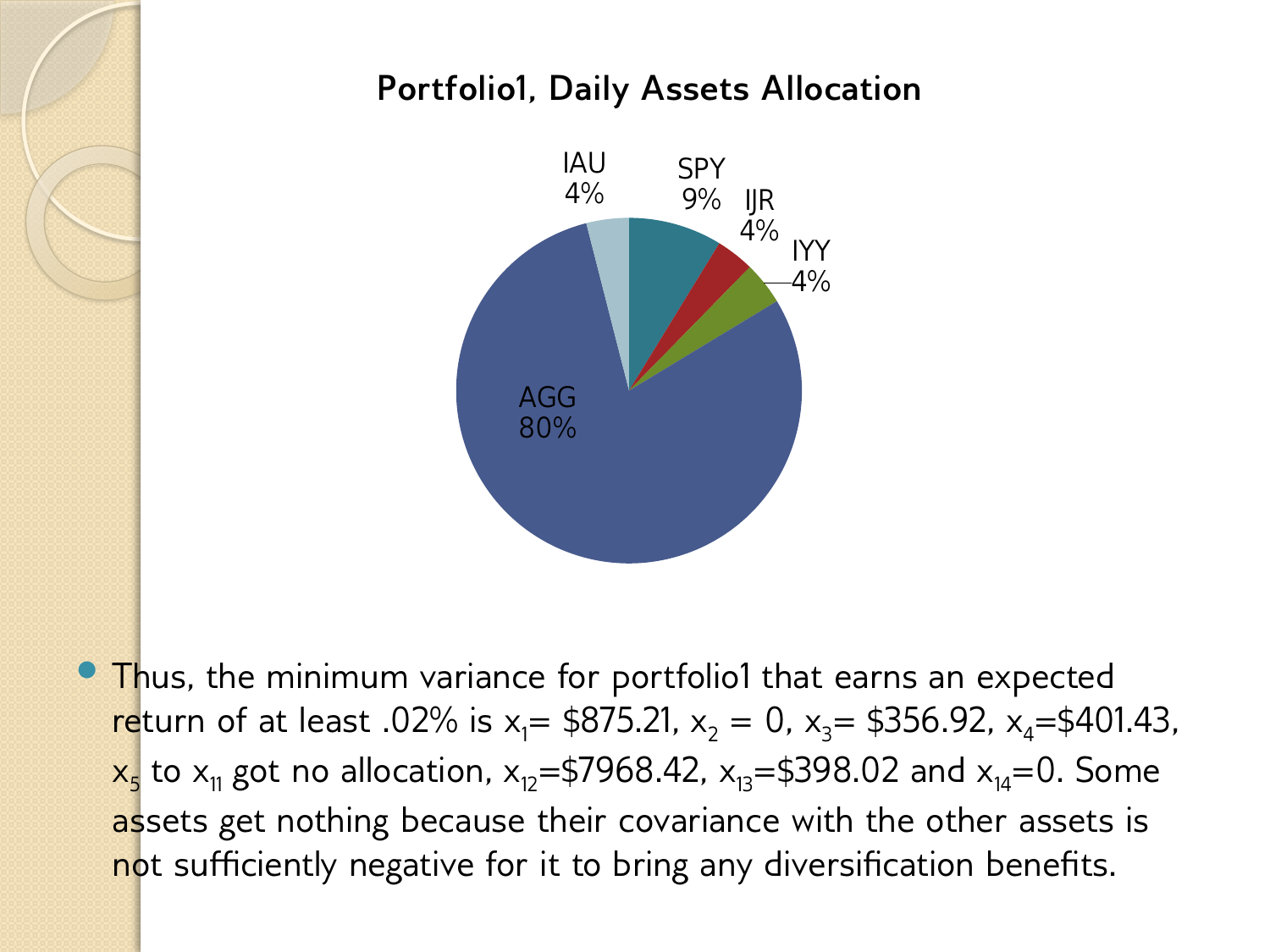

### Chart: Portfolio1, Daily Assets Allocation

| Category |  |
|---|---|
| SPY | 875.21 |
| IJH | 0.0 |
| IJR | 356.919999999999 |
| IYY | 401.4299999999989 |
| XLE | 0.0 |
| EWZ | 0.0 |
|  | 0.0 |
| EWH | 0.0 |
| EEM | 0.0 |
| EZU | 0.0 |
| EFA | 0.0 |
| AGG | 7968.42 |
| IAU | 398.02 |
| IYR | 0.0 |
Thus, the minimum variance for portfolio1 that earns an expected return of at least .02% is x1= $875.21, x2 = 0, x3= $356.92, x4=$401.43, x5 to x11 got no allocation, x12=$7968.42, x13=$398.02 and x14=0. Some assets get nothing because their covariance with the other assets is not sufficiently negative for it to bring any diversification benefits.